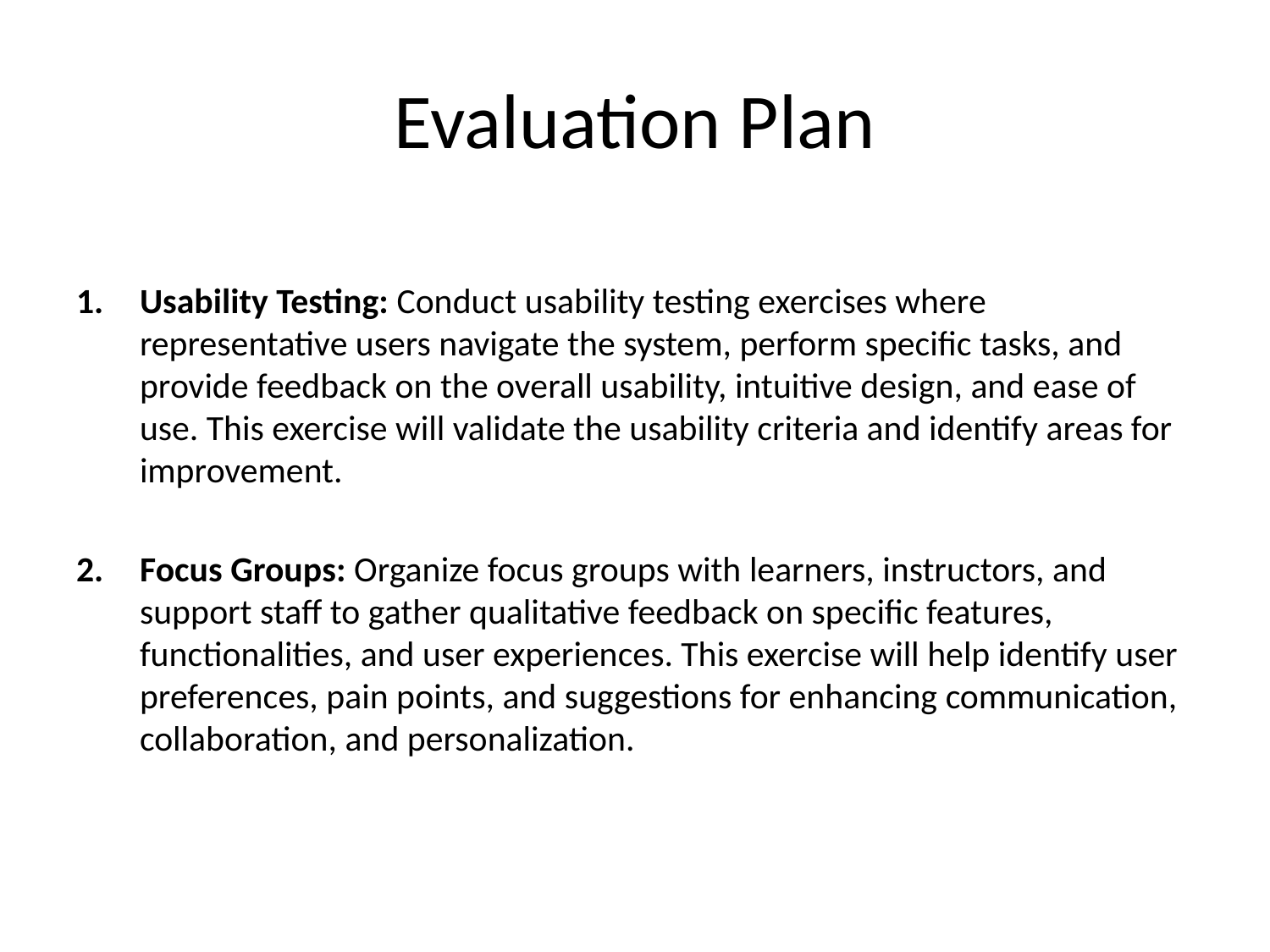

# Evaluation Plan

Usability Testing: Conduct usability testing exercises where representative users navigate the system, perform specific tasks, and provide feedback on the overall usability, intuitive design, and ease of use. This exercise will validate the usability criteria and identify areas for improvement.

Focus Groups: Organize focus groups with learners, instructors, and support staff to gather qualitative feedback on specific features, functionalities, and user experiences. This exercise will help identify user preferences, pain points, and suggestions for enhancing communication, collaboration, and personalization.